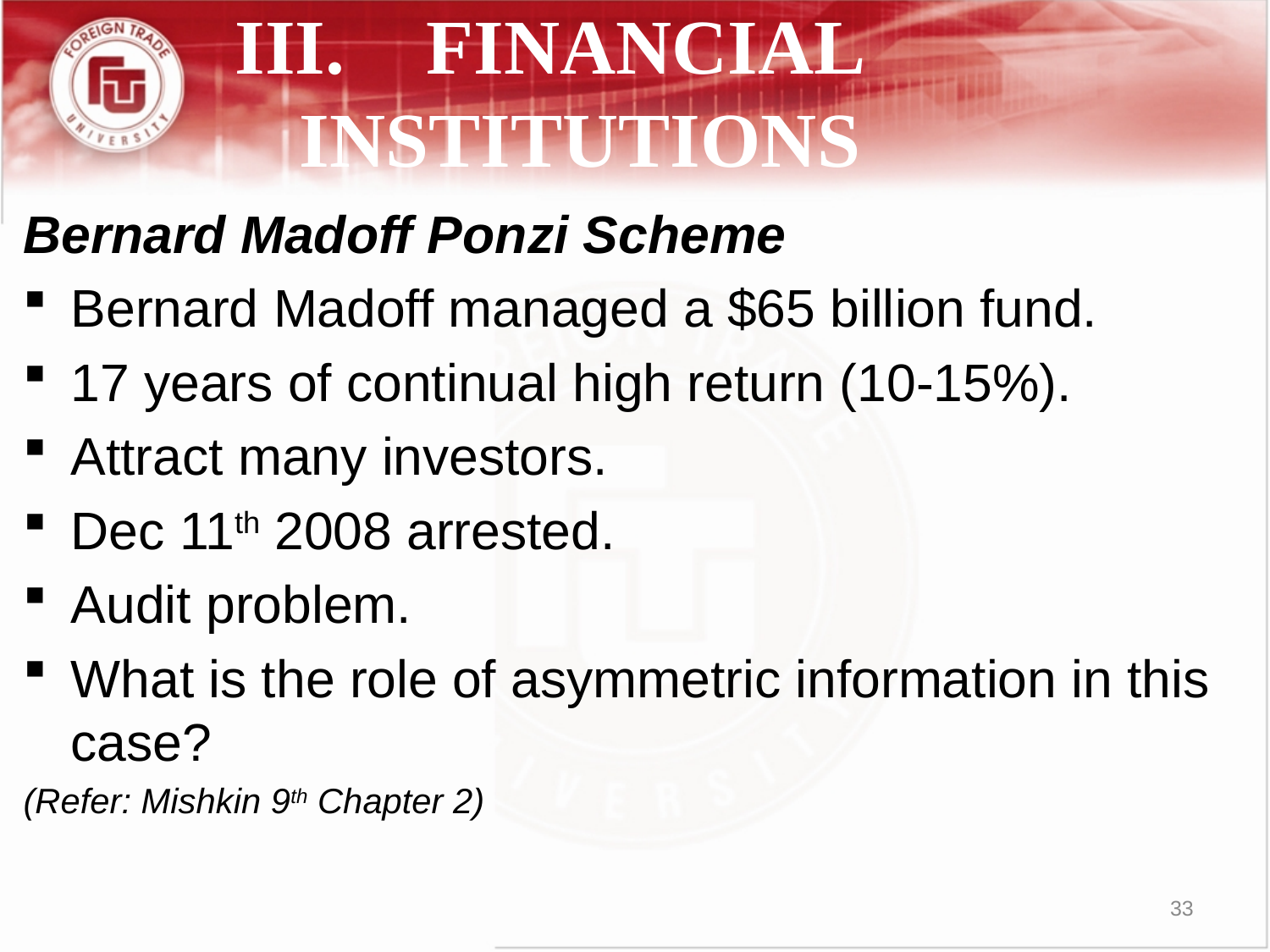

# III.	FINANCIAL INSTITUTIONS
Bernard Madoff Ponzi Scheme
Bernard Madoff managed a $65 billion fund.
17 years of continual high return (10-15%).
Attract many investors.
Dec 11th 2008 arrested.
Audit problem.
What is the role of asymmetric information in this case?
(Refer: Mishkin 9th Chapter 2)

33